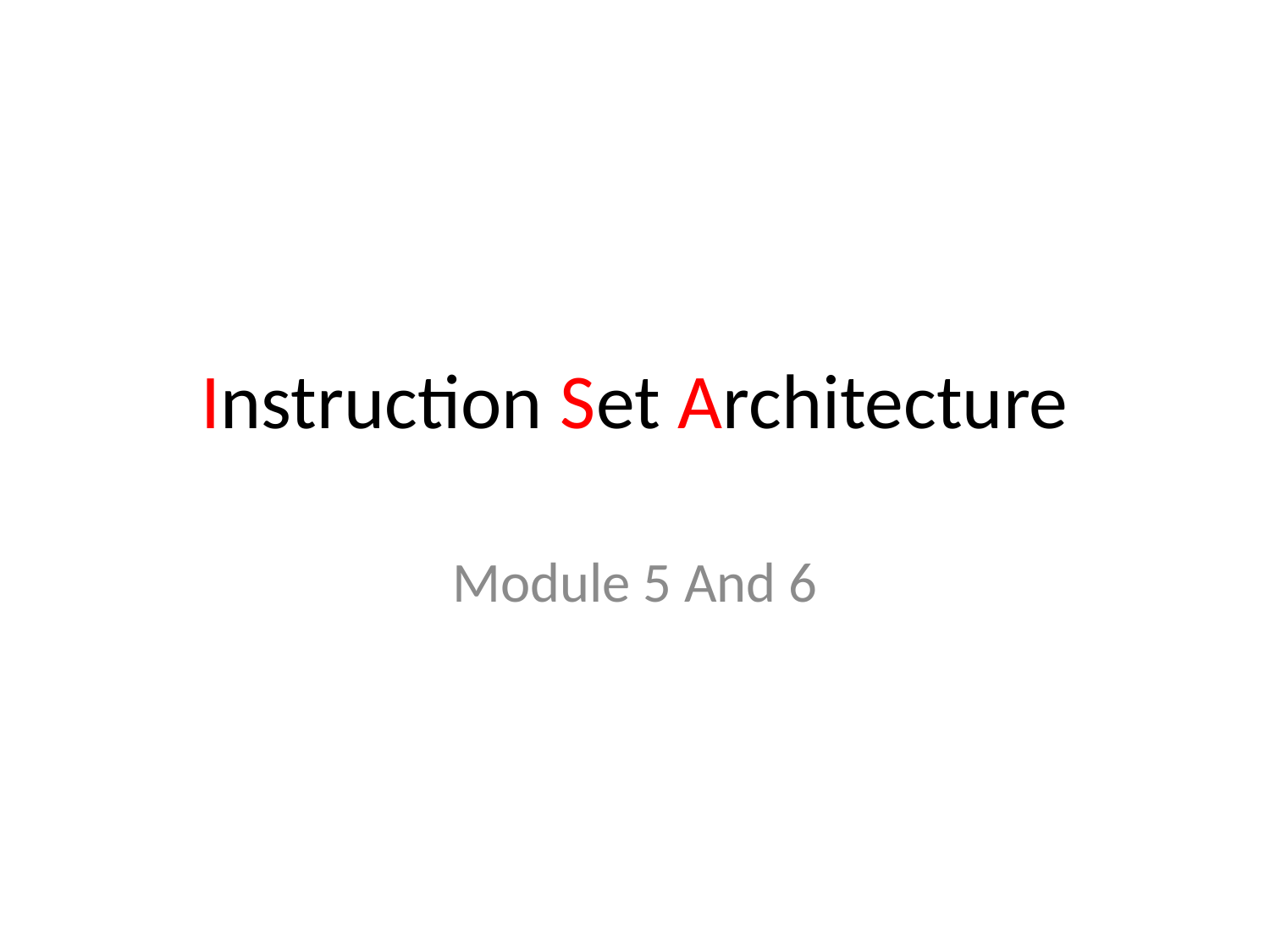

# Instruction Set Architecture
Module 5 And 6